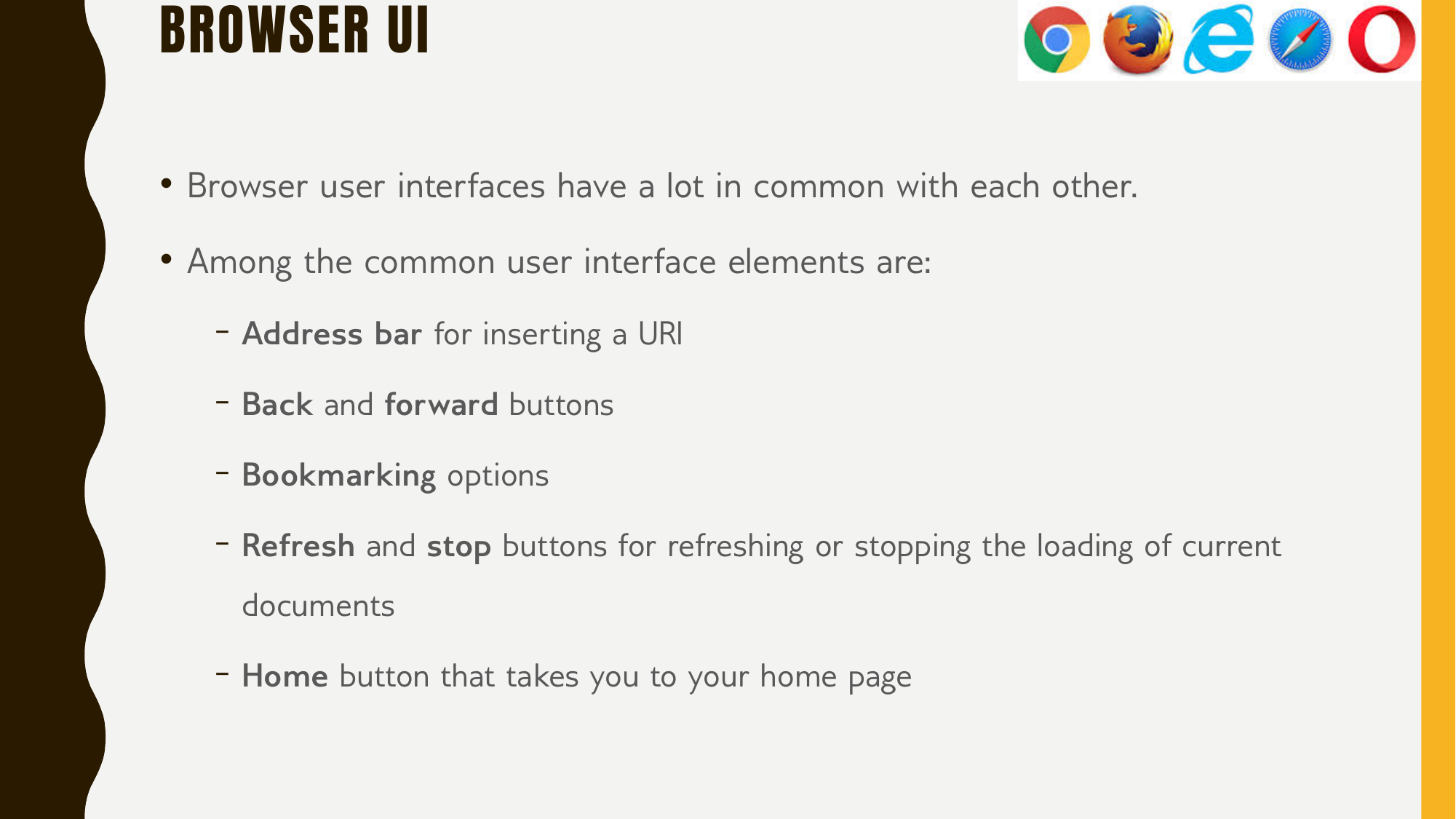

Browser UI
Browser user interfaces have a lot in common with each other.
Among the common user interface elements are:
Address bar for inserting a URI
Back and forward buttons
Bookmarking options
Refresh and stop buttons for refreshing or stopping the loading of current documents
Home button that takes you to your home page